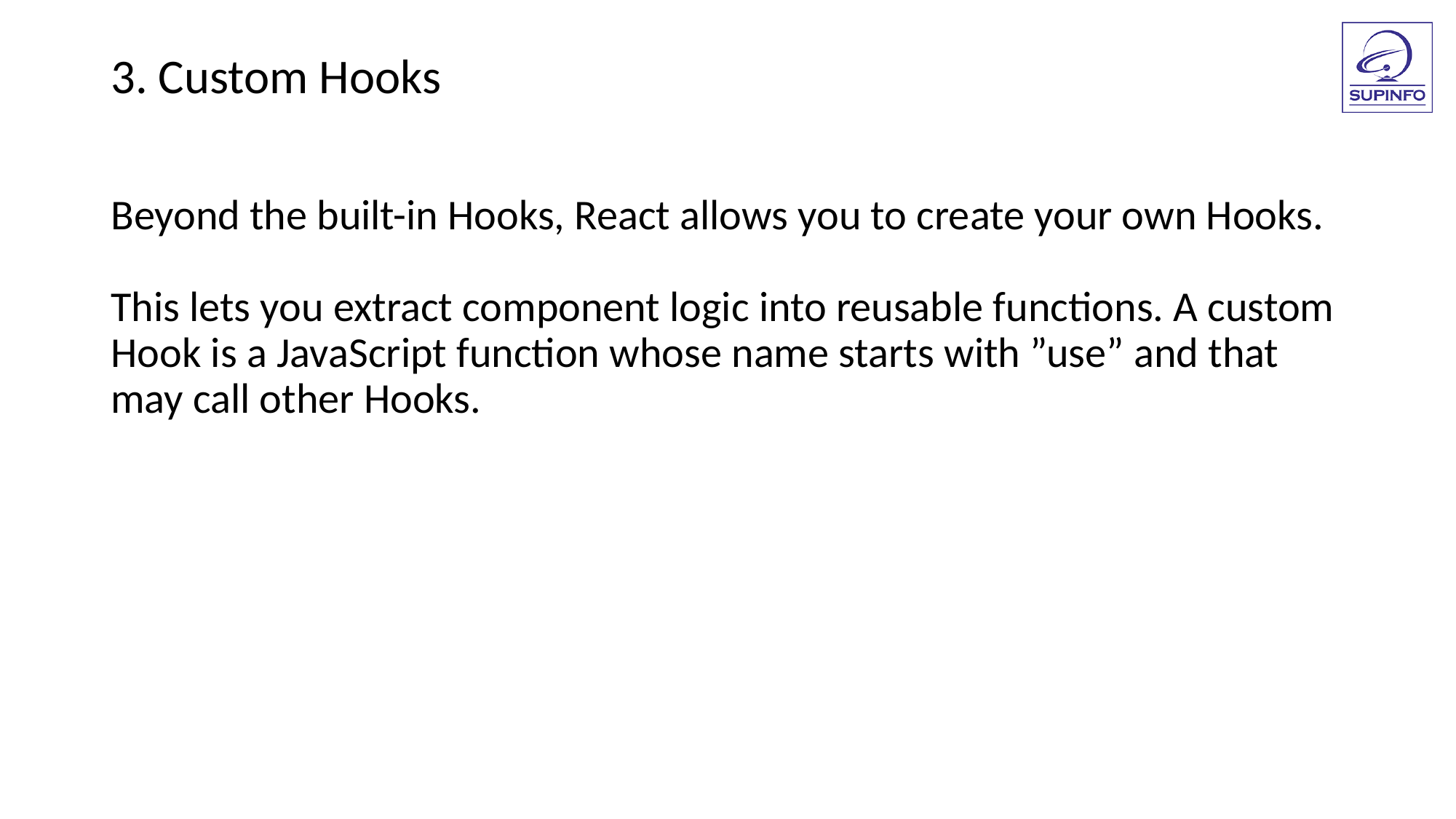

3. Custom Hooks
Beyond the built-in Hooks, React allows you to create your own Hooks.

This lets you extract component logic into reusable functions. A custom Hook is a JavaScript function whose name starts with ”use” and that may call other Hooks.